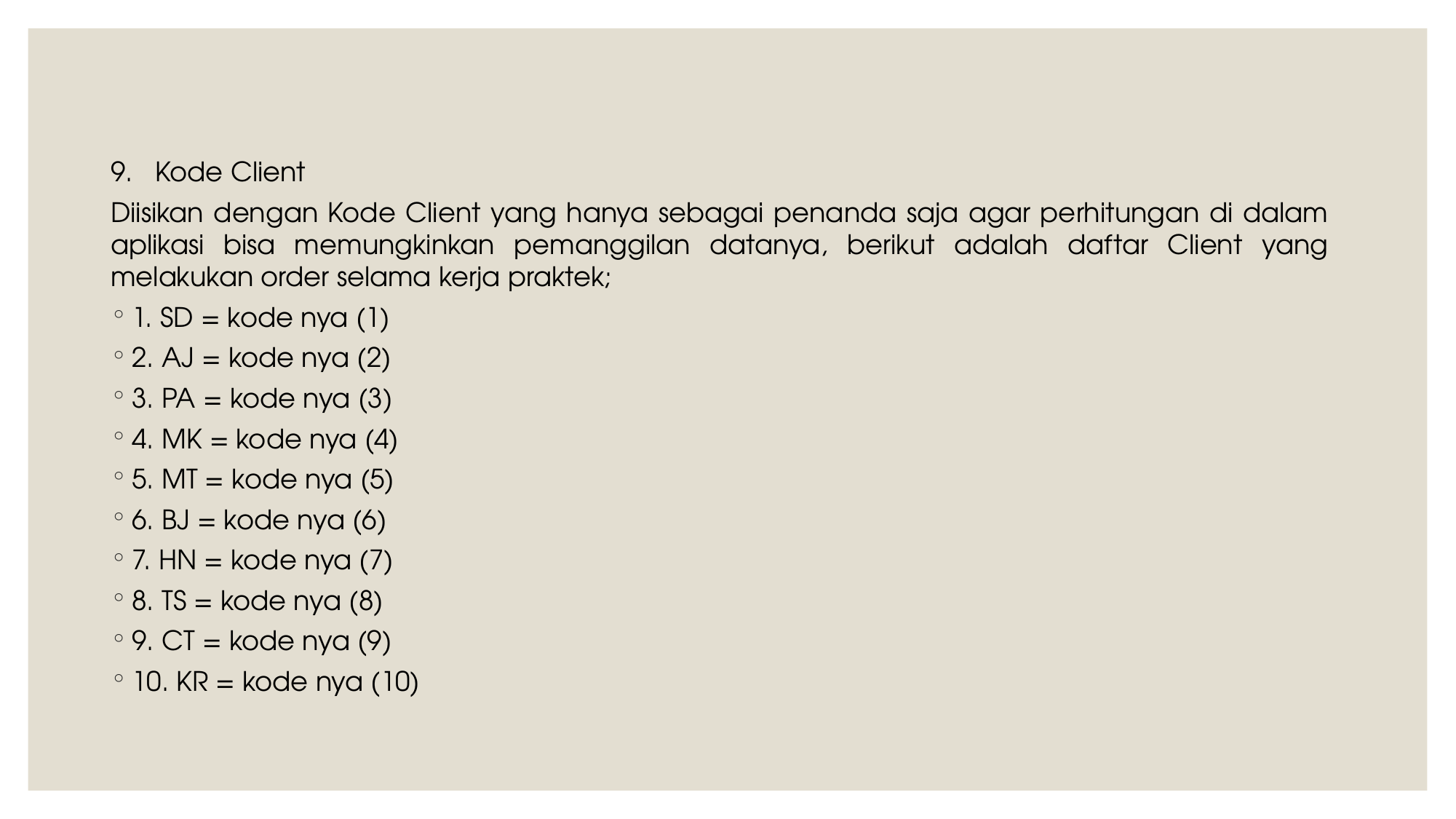

9.   Kode Client
Diisikan dengan Kode Client yang hanya sebagai penanda saja agar perhitungan di dalam aplikasi bisa memungkinkan pemanggilan datanya, berikut adalah daftar Client yang melakukan order selama kerja praktek;
1. SD = kode nya (1)
2. AJ = kode nya (2)
3. PA = kode nya (3)
4. MK = kode nya (4)
5. MT = kode nya (5)
6. BJ = kode nya (6)
7. HN = kode nya (7)
8. TS = kode nya (8)
9. CT = kode nya (9)
10. KR = kode nya (10)